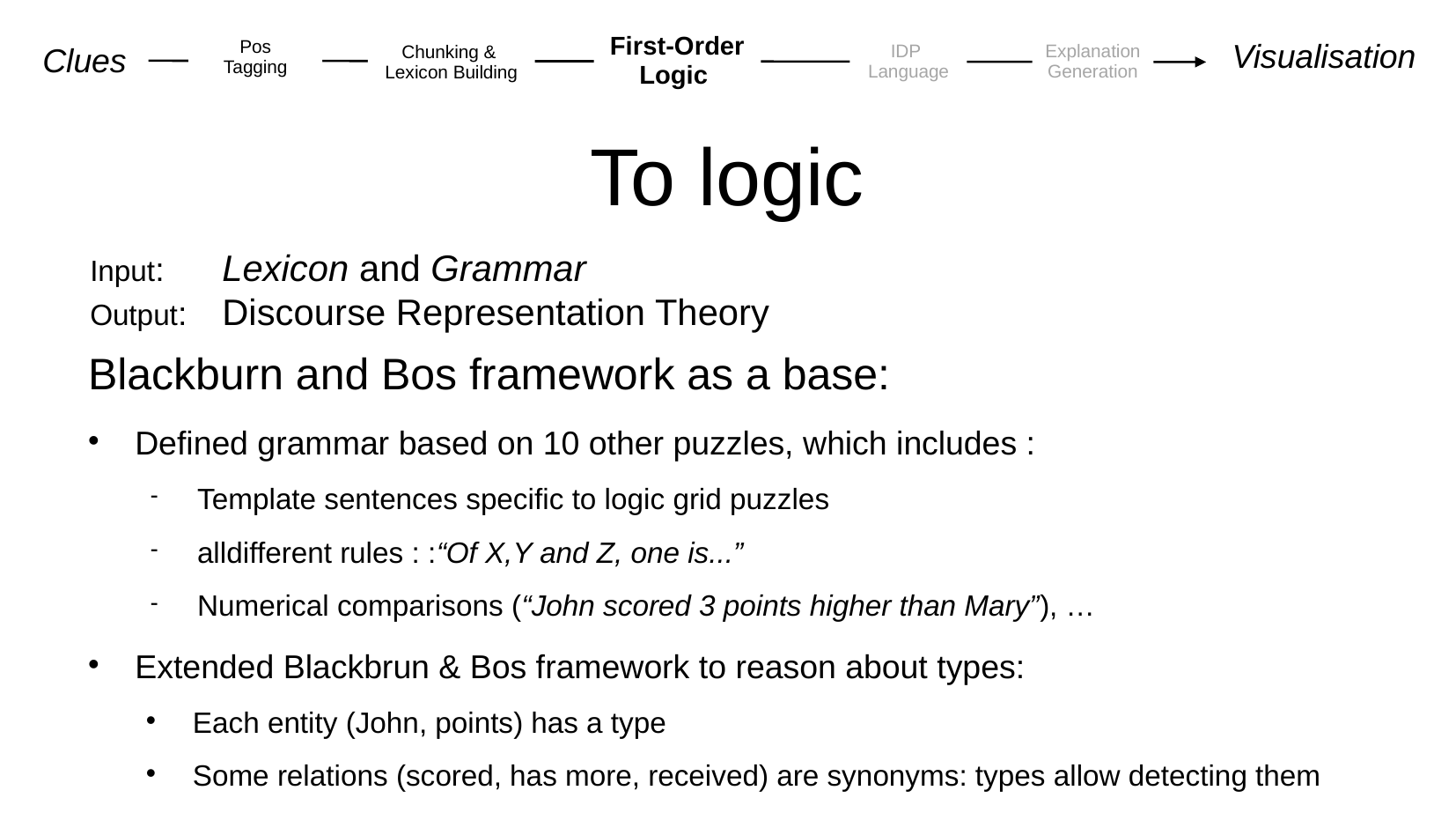

First-Order
Logic
Pos
Tagging
Visualisation
IDP
Language
Explanation
Generation
Chunking &
Lexicon Building
Clues
# To logic
Input: 	Lexicon and Grammar
Output: 	Discourse Representation Theory
Blackburn and Bos framework as a base:
Defined grammar based on 10 other puzzles, which includes :
Template sentences specific to logic grid puzzles
alldifferent rules : :“Of X,Y and Z, one is...”
Numerical comparisons (“John scored 3 points higher than Mary”), …
Extended Blackbrun & Bos framework to reason about types:
Each entity (John, points) has a type
Some relations (scored, has more, received) are synonyms: types allow detecting them